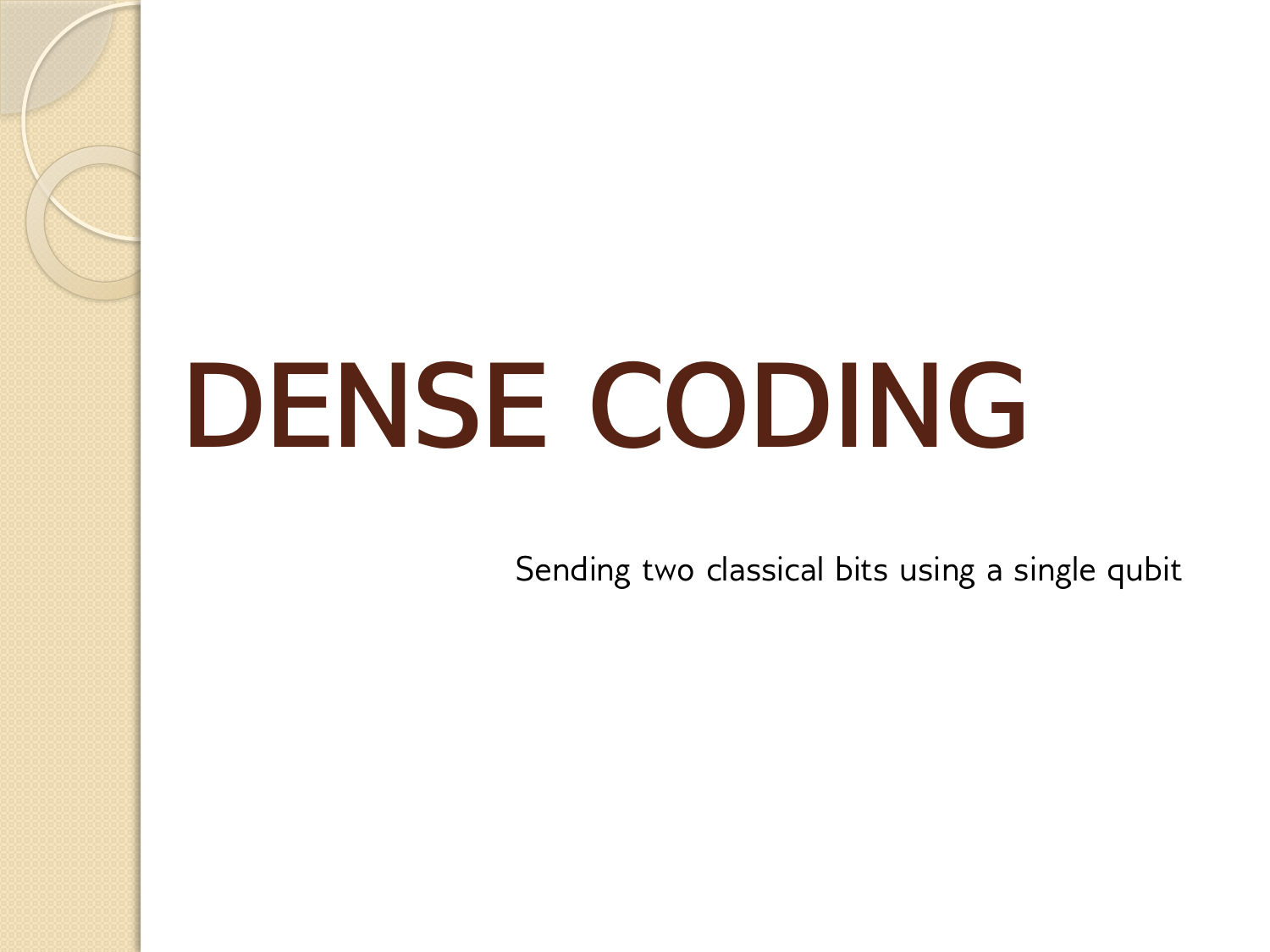

# DENSE CODING
Sending two classical bits using a single qubit